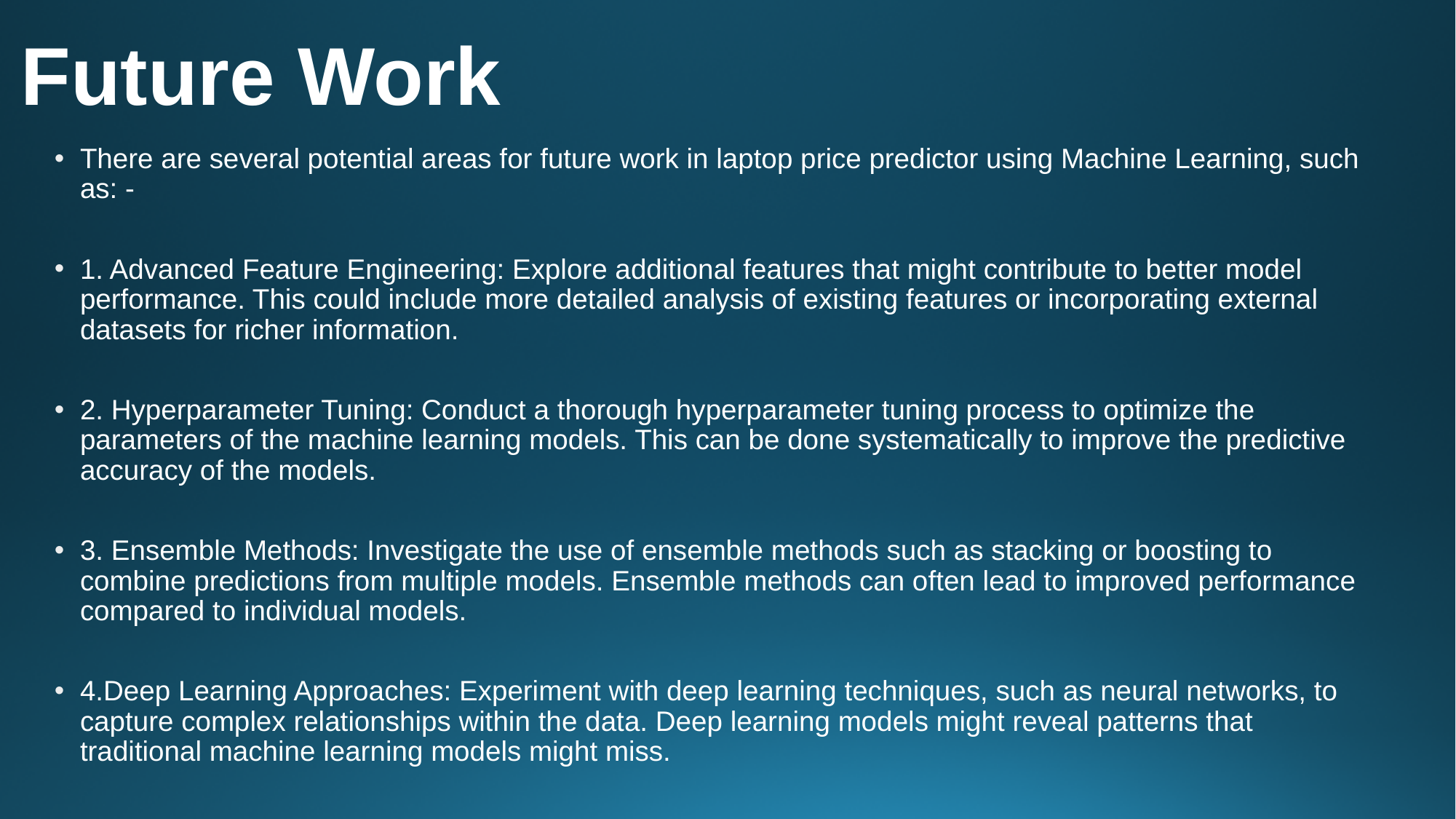

# Future Work
There are several potential areas for future work in laptop price predictor using Machine Learning, such as: -

1. Advanced Feature Engineering: Explore additional features that might contribute to better model performance. This could include more detailed analysis of existing features or incorporating external datasets for richer information.

2. Hyperparameter Tuning: Conduct a thorough hyperparameter tuning process to optimize the parameters of the machine learning models. This can be done systematically to improve the predictive accuracy of the models.

3. Ensemble Methods: Investigate the use of ensemble methods such as stacking or boosting to combine predictions from multiple models. Ensemble methods can often lead to improved performance compared to individual models.

4.Deep Learning Approaches: Experiment with deep learning techniques, such as neural networks, to capture complex relationships within the data. Deep learning models might reveal patterns that traditional machine learning models might miss.